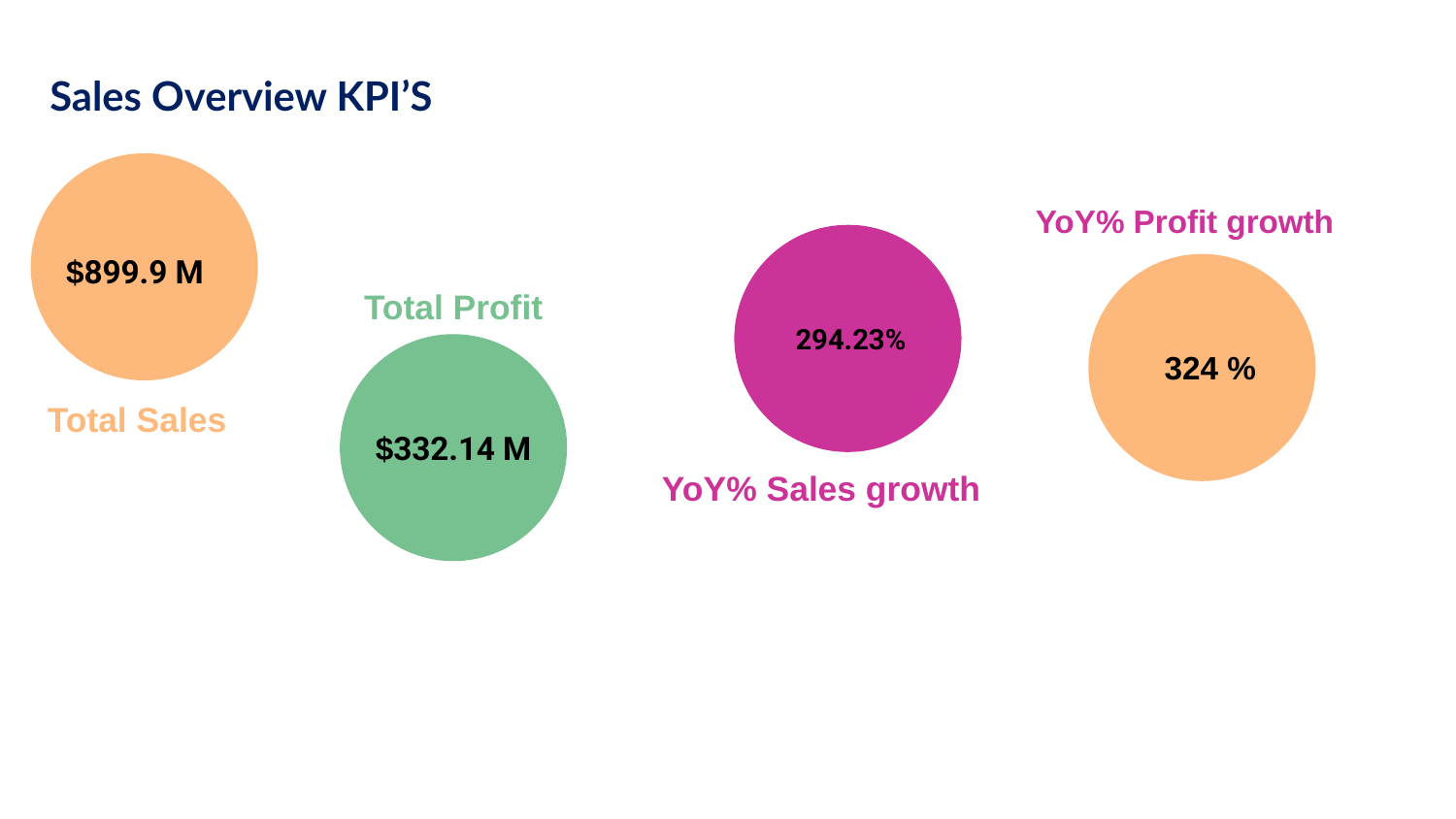

# Sales Overview KPI’S

YoY% Profit growth

$899.9 M

Total Profit
294.23%

324 %
Total Sales
$332.14 M
YoY% Sales growth